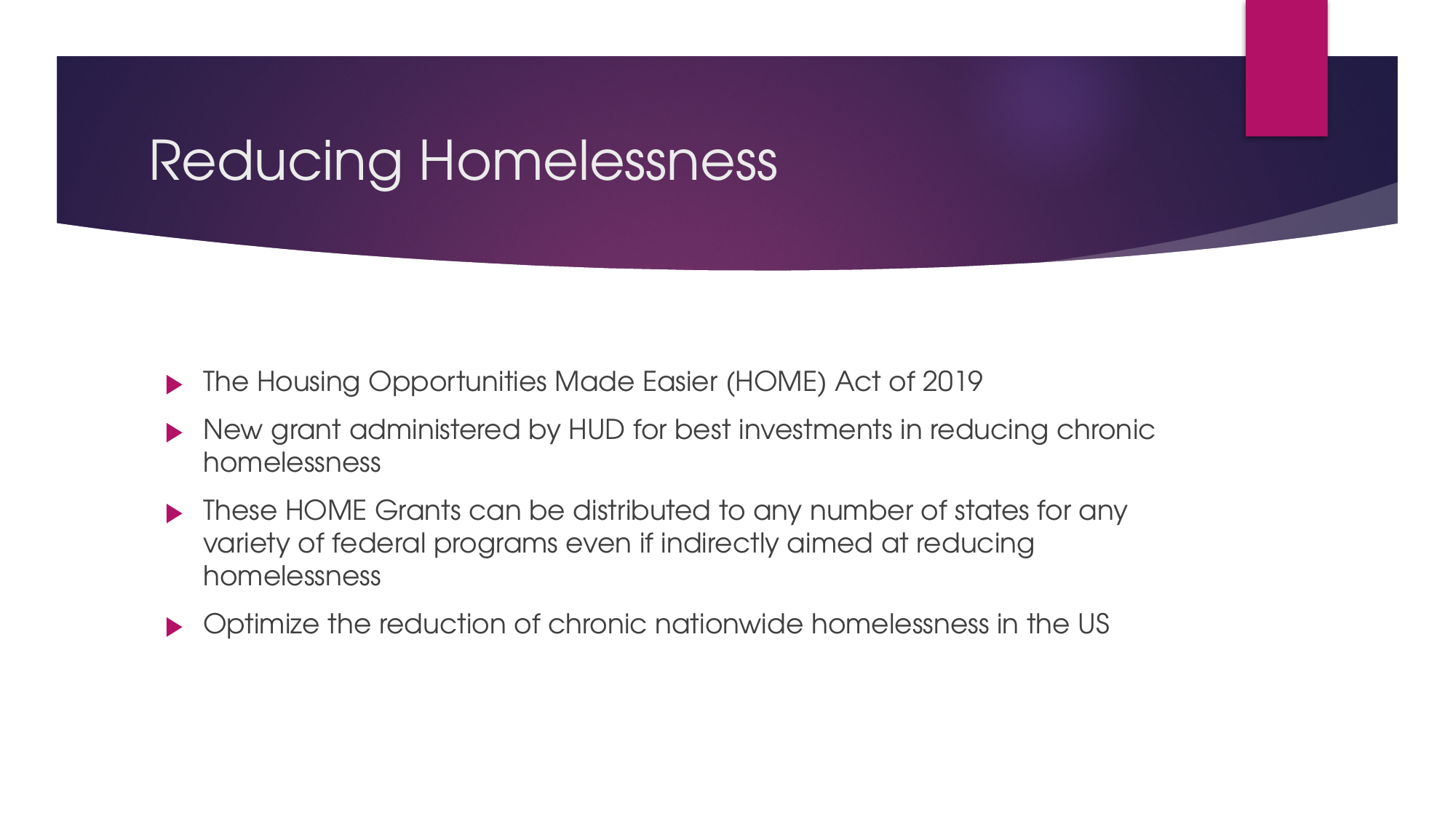

# Reducing Homelessness

The Housing Opportunities Made Easier (HOME) Act of 2019
New grant administered by HUD for best investments in reducing chronic homelessness
These HOME Grants can be distributed to any number of states for any variety of federal programs even if indirectly aimed at reducing homelessness
Optimize the reduction of chronic nationwide homelessness in the US